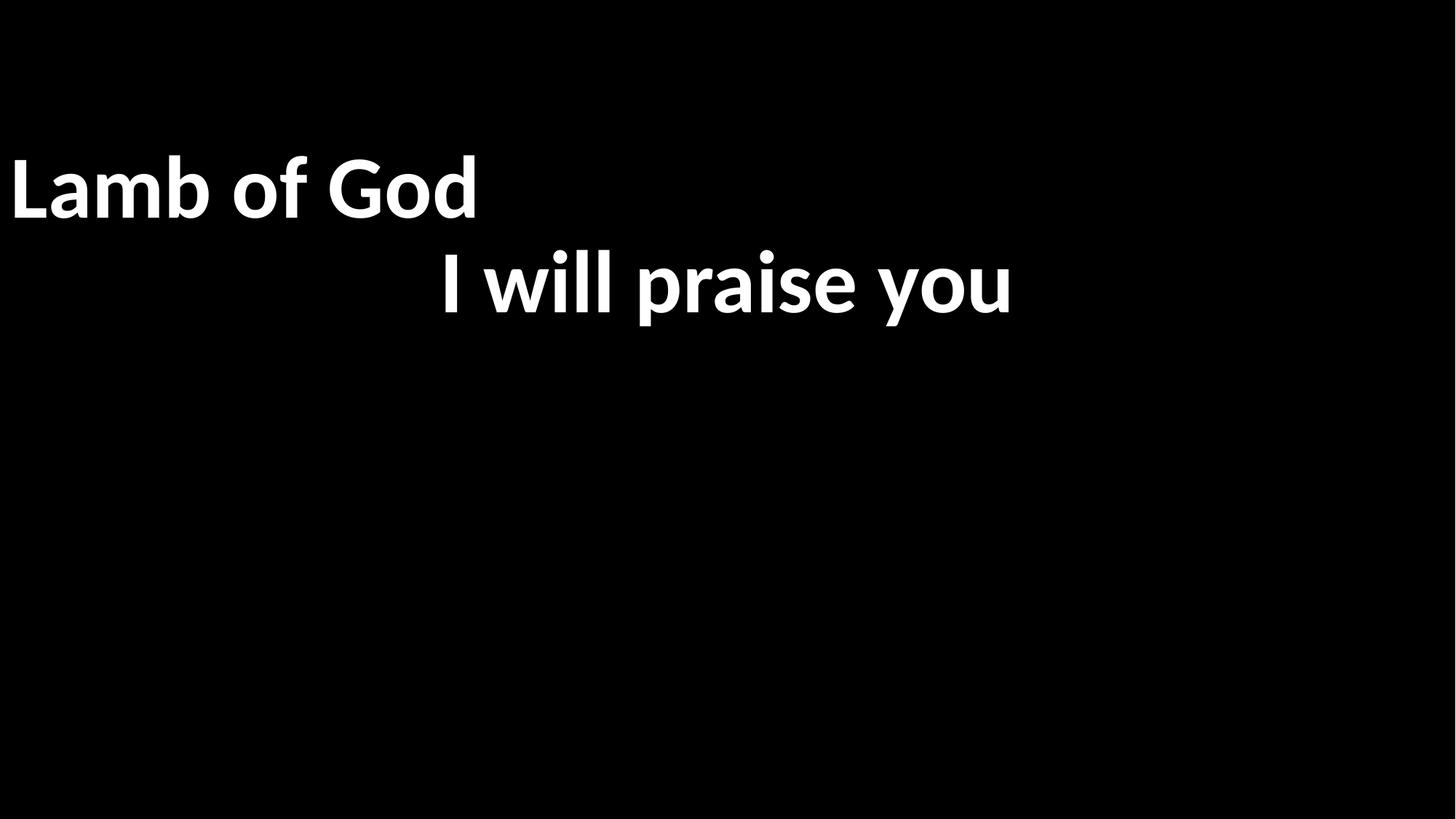

Lamb of God
I will praise you